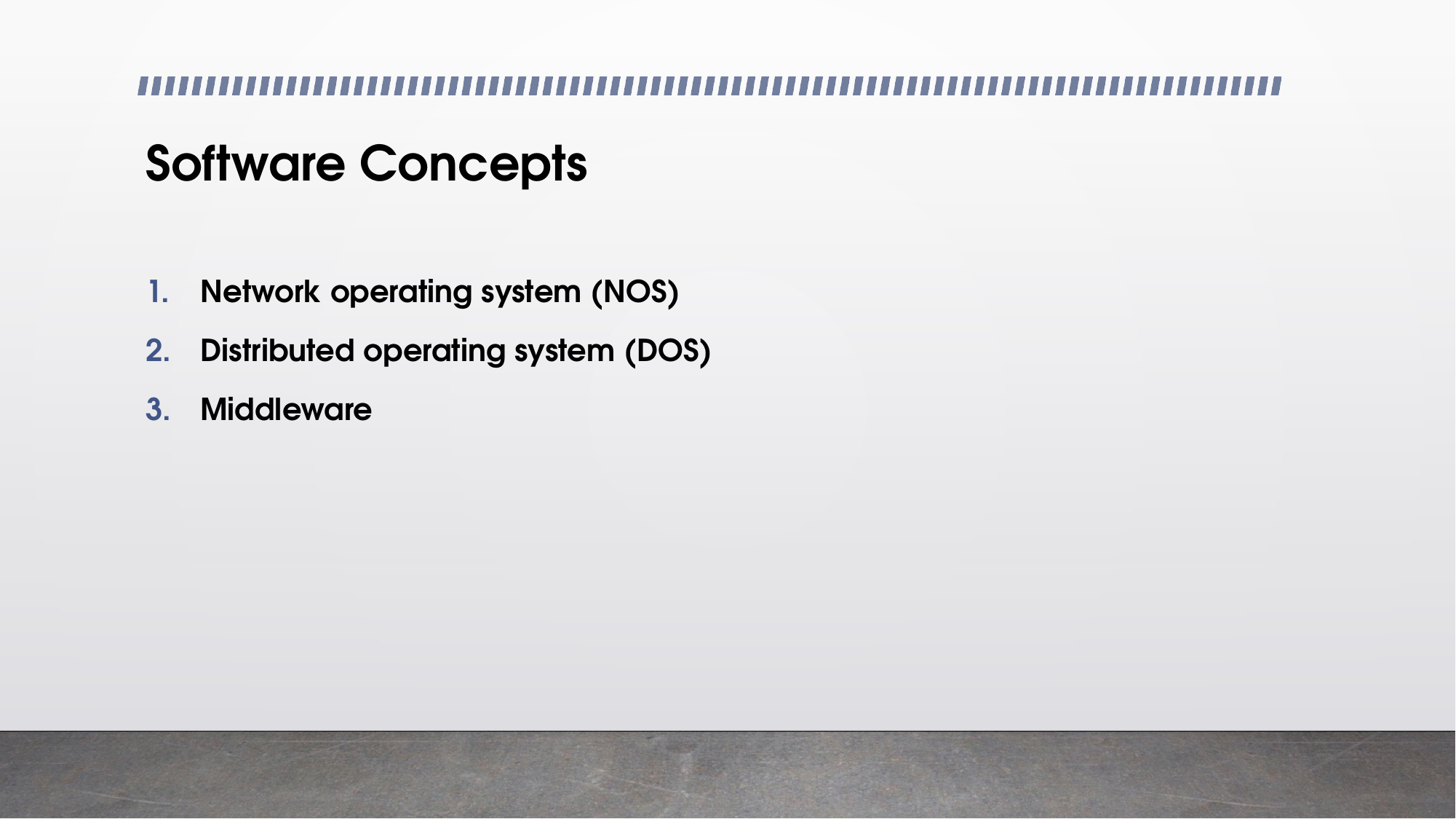

# Software Concepts
Network operating system (NOS)
Distributed operating system (DOS)
Middleware